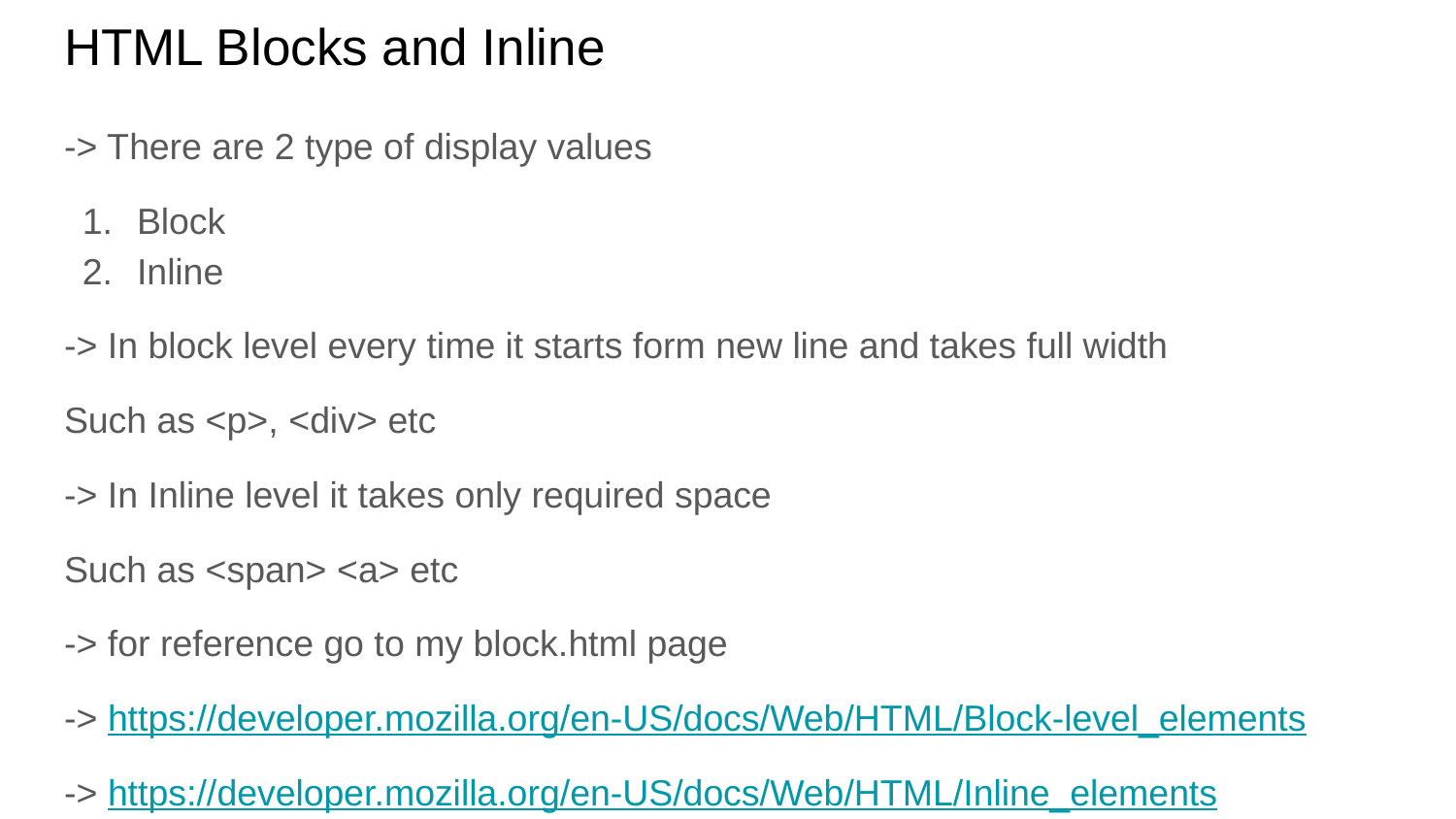

# HTML Blocks and Inline
-> There are 2 type of display values
Block
Inline
-> In block level every time it starts form new line and takes full width
Such as <p>, <div> etc
-> In Inline level it takes only required space
Such as <span> <a> etc
-> for reference go to my block.html page
-> https://developer.mozilla.org/en-US/docs/Web/HTML/Block-level_elements
-> https://developer.mozilla.org/en-US/docs/Web/HTML/Inline_elements